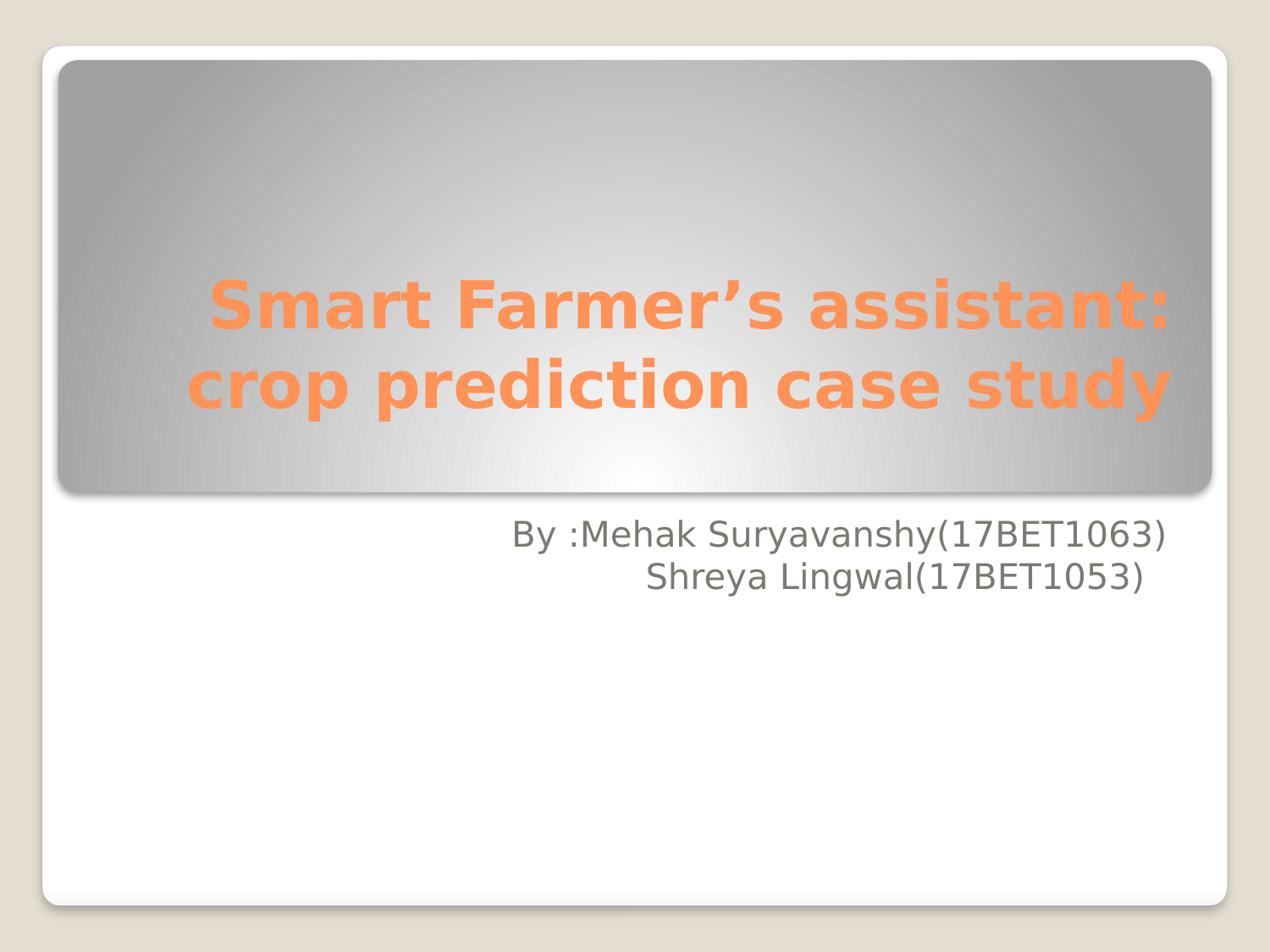

# Smart Farmer’s assistant: crop prediction case study
By :Mehak Suryavanshy(17BET1063)
Shreya Lingwal(17BET1053)